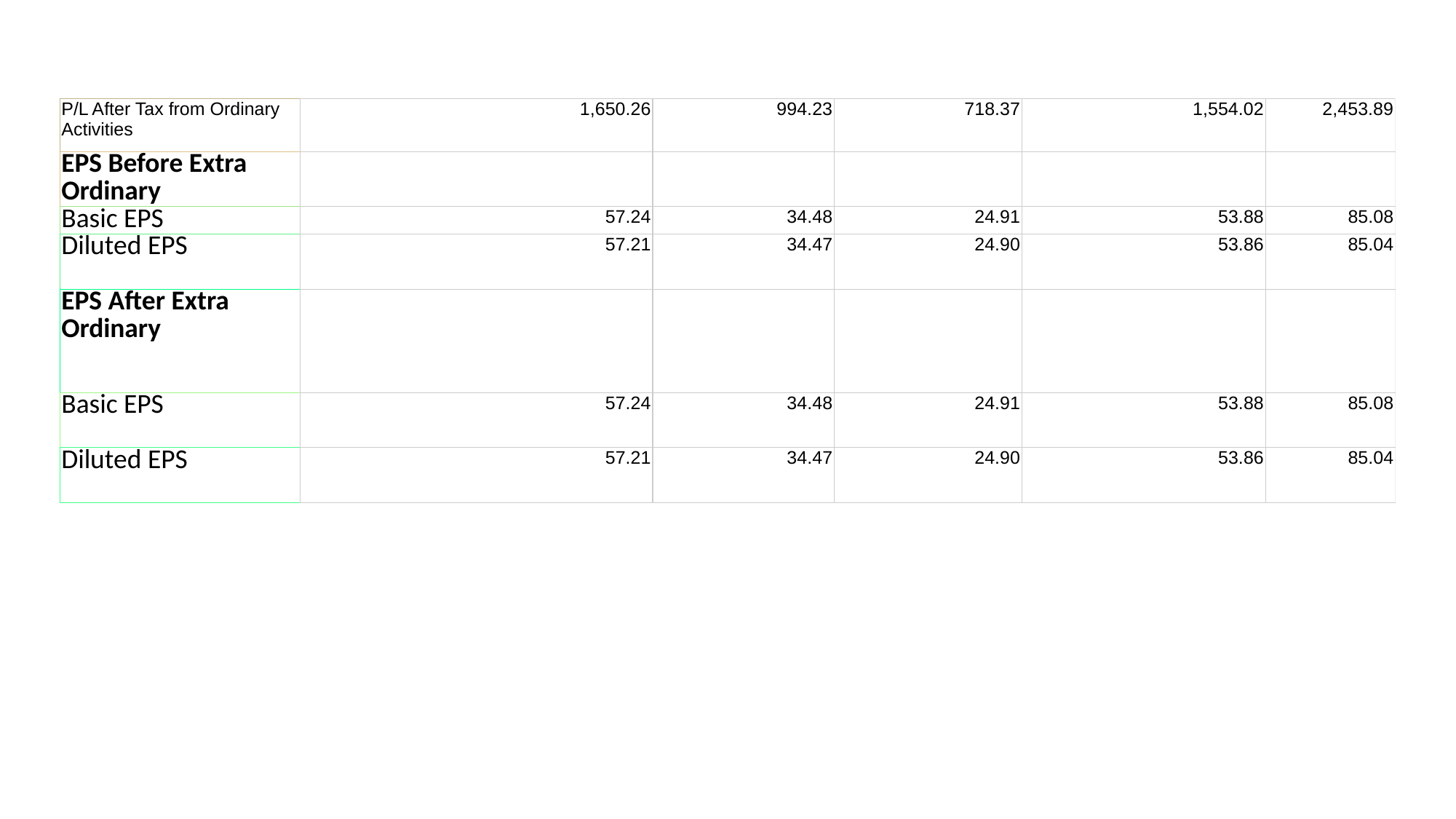

| P/L After Tax from Ordinary Activities | 1,650.26 | 994.23 | 718.37 | 1,554.02 | 2,453.89 |
| --- | --- | --- | --- | --- | --- |
| EPS Before Extra Ordinary |  |  |  |  |  |
| Basic EPS | 57.24 | 34.48 | 24.91 | 53.88 | 85.08 |
| Diluted EPS | 57.21 | 34.47 | 24.90 | 53.86 | 85.04 |
| EPS After Extra Ordinary |  |  |  |  |  |
| Basic EPS | 57.24 | 34.48 | 24.91 | 53.88 | 85.08 |
| Diluted EPS | 57.21 | 34.47 | 24.90 | 53.86 | 85.04 |